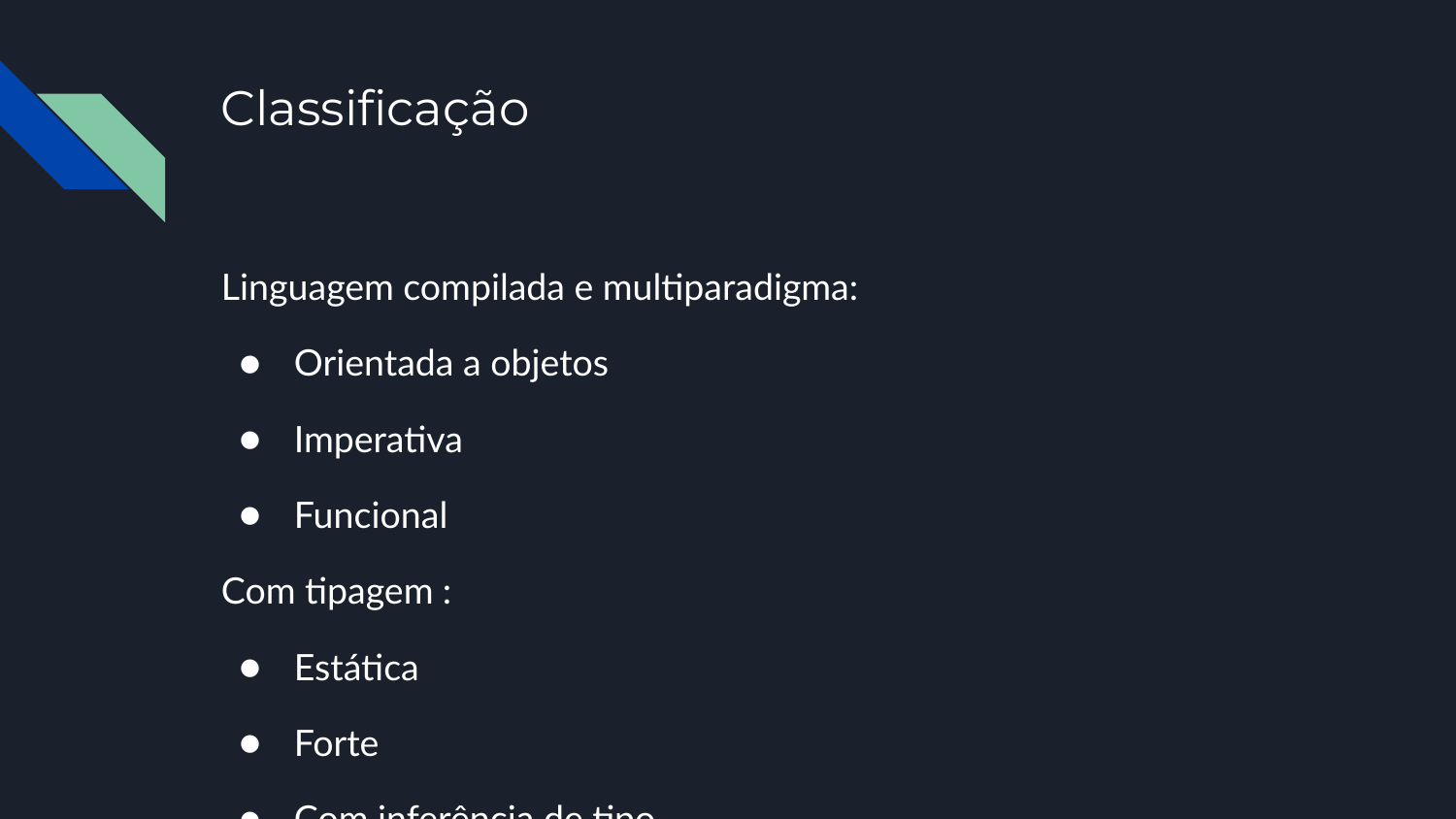

# Classificação
Linguagem compilada e multiparadigma:
Orientada a objetos
Imperativa
Funcional
Com tipagem :
Estática
Forte
Com inferência de tipo